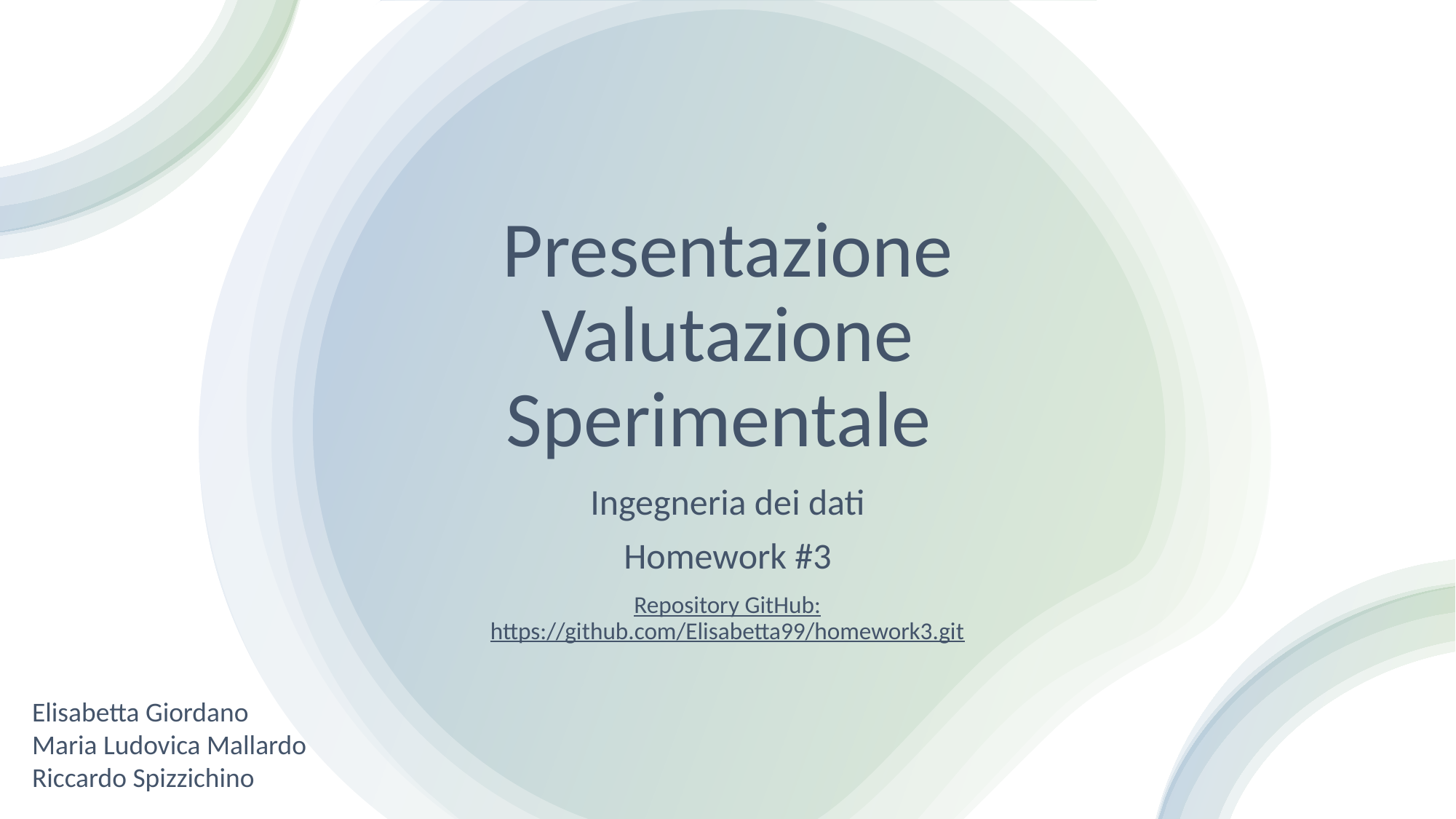

# Presentazione Valutazione Sperimentale
Ingegneria dei dati
Homework #3
Repository GitHub: https://github.com/Elisabetta99/homework3.git

Elisabetta Giordano
Maria Ludovica Mallardo
Riccardo Spizzichino